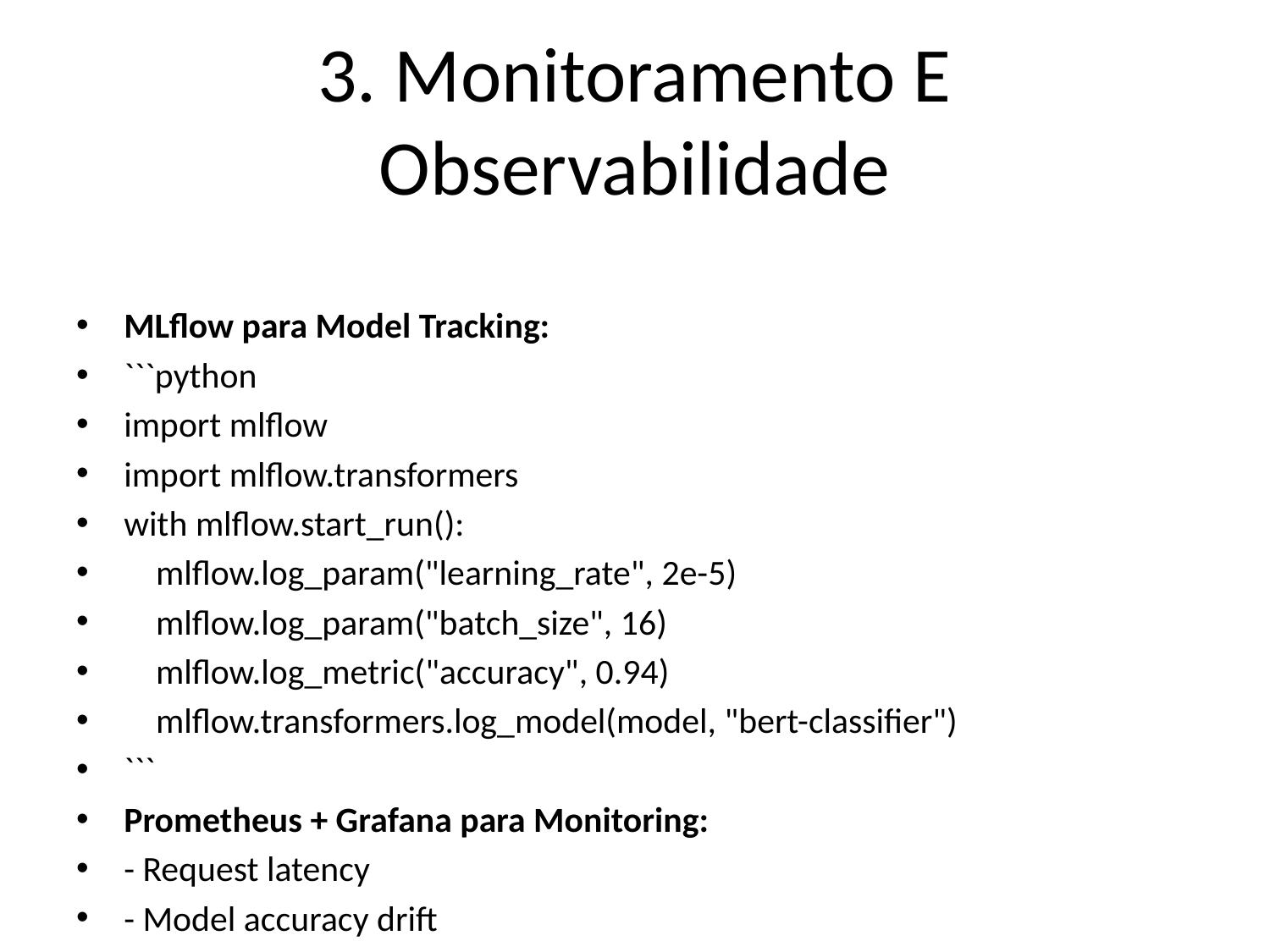

# 3. Monitoramento E Observabilidade

MLflow para Model Tracking:
```python
import mlflow
import mlflow.transformers
with mlflow.start_run():
    mlflow.log_param("learning_rate", 2e-5)
    mlflow.log_param("batch_size", 16)
    mlflow.log_metric("accuracy", 0.94)
    mlflow.transformers.log_model(model, "bert-classifier")
```
Prometheus + Grafana para Monitoring:
- Request latency
- Model accuracy drift
- Resource utilization
- Error rates